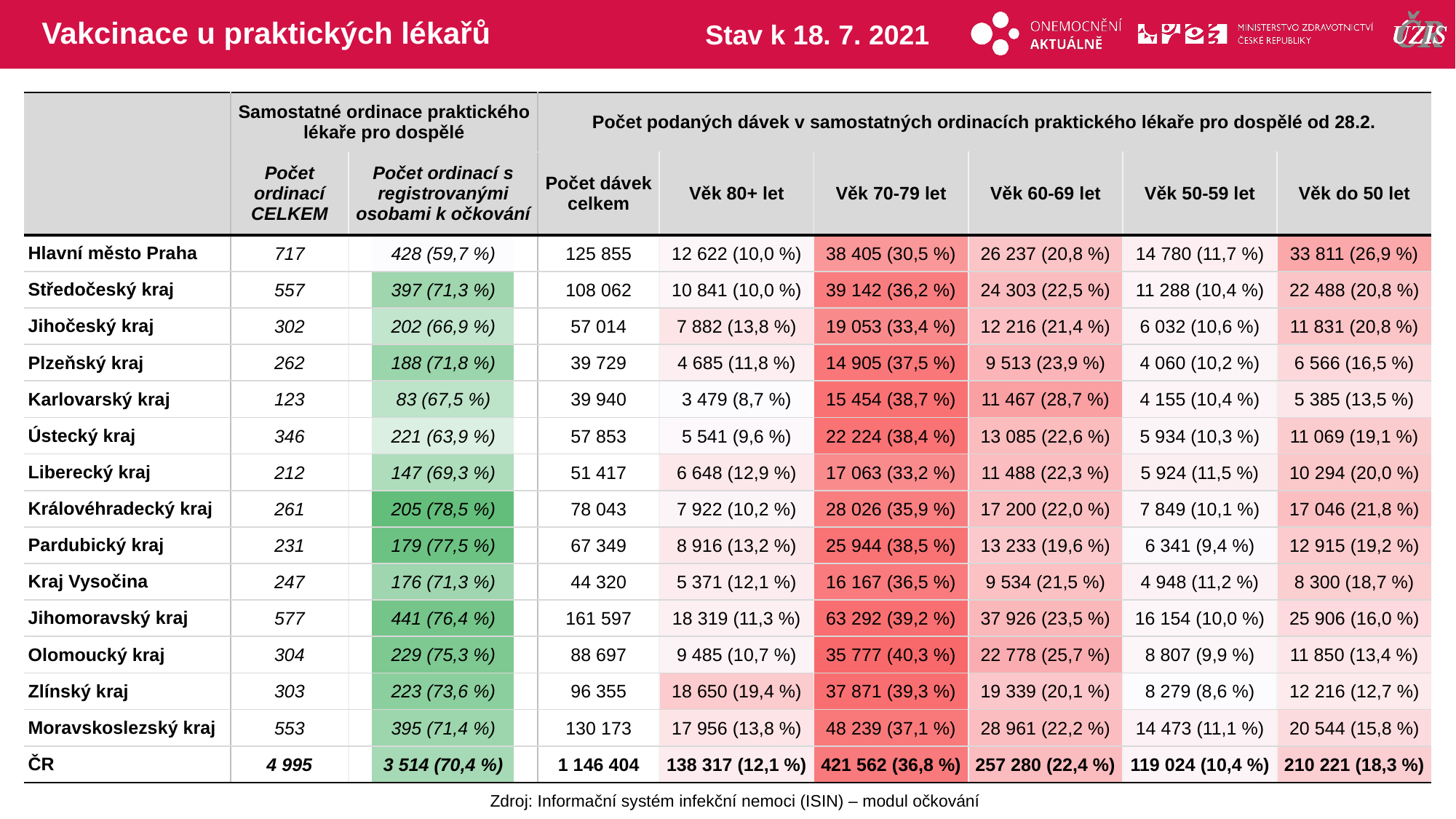

# Vakcinace u praktických lékařů
Stav k 18. 7. 2021
|  | Samostatné ordinace praktického lékaře pro dospělé |  | Počet podaných dávek v samostatných ordinacích praktického lékaře pro dospělé od 28.2. |  |  |  |  |  |
| --- | --- | --- | --- | --- | --- | --- | --- | --- |
|  | Počet ordinací CELKEM | Počet ordinací s registrovanými osobami k očkování | Počet dávek celkem | Věk 80+ let | Věk 70-79 let | Věk 60-69 let | Věk 50-59 let | Věk do 50 let |
| Hlavní město Praha | 717 | 428 (59,7 %) | 125 855 | 12 622 (10,0 %) | 38 405 (30,5 %) | 26 237 (20,8 %) | 14 780 (11,7 %) | 33 811 (26,9 %) |
| Středočeský kraj | 557 | 397 (71,3 %) | 108 062 | 10 841 (10,0 %) | 39 142 (36,2 %) | 24 303 (22,5 %) | 11 288 (10,4 %) | 22 488 (20,8 %) |
| Jihočeský kraj | 302 | 202 (66,9 %) | 57 014 | 7 882 (13,8 %) | 19 053 (33,4 %) | 12 216 (21,4 %) | 6 032 (10,6 %) | 11 831 (20,8 %) |
| Plzeňský kraj | 262 | 188 (71,8 %) | 39 729 | 4 685 (11,8 %) | 14 905 (37,5 %) | 9 513 (23,9 %) | 4 060 (10,2 %) | 6 566 (16,5 %) |
| Karlovarský kraj | 123 | 83 (67,5 %) | 39 940 | 3 479 (8,7 %) | 15 454 (38,7 %) | 11 467 (28,7 %) | 4 155 (10,4 %) | 5 385 (13,5 %) |
| Ústecký kraj | 346 | 221 (63,9 %) | 57 853 | 5 541 (9,6 %) | 22 224 (38,4 %) | 13 085 (22,6 %) | 5 934 (10,3 %) | 11 069 (19,1 %) |
| Liberecký kraj | 212 | 147 (69,3 %) | 51 417 | 6 648 (12,9 %) | 17 063 (33,2 %) | 11 488 (22,3 %) | 5 924 (11,5 %) | 10 294 (20,0 %) |
| Královéhradecký kraj | 261 | 205 (78,5 %) | 78 043 | 7 922 (10,2 %) | 28 026 (35,9 %) | 17 200 (22,0 %) | 7 849 (10,1 %) | 17 046 (21,8 %) |
| Pardubický kraj | 231 | 179 (77,5 %) | 67 349 | 8 916 (13,2 %) | 25 944 (38,5 %) | 13 233 (19,6 %) | 6 341 (9,4 %) | 12 915 (19,2 %) |
| Kraj Vysočina | 247 | 176 (71,3 %) | 44 320 | 5 371 (12,1 %) | 16 167 (36,5 %) | 9 534 (21,5 %) | 4 948 (11,2 %) | 8 300 (18,7 %) |
| Jihomoravský kraj | 577 | 441 (76,4 %) | 161 597 | 18 319 (11,3 %) | 63 292 (39,2 %) | 37 926 (23,5 %) | 16 154 (10,0 %) | 25 906 (16,0 %) |
| Olomoucký kraj | 304 | 229 (75,3 %) | 88 697 | 9 485 (10,7 %) | 35 777 (40,3 %) | 22 778 (25,7 %) | 8 807 (9,9 %) | 11 850 (13,4 %) |
| Zlínský kraj | 303 | 223 (73,6 %) | 96 355 | 18 650 (19,4 %) | 37 871 (39,3 %) | 19 339 (20,1 %) | 8 279 (8,6 %) | 12 216 (12,7 %) |
| Moravskoslezský kraj | 553 | 395 (71,4 %) | 130 173 | 17 956 (13,8 %) | 48 239 (37,1 %) | 28 961 (22,2 %) | 14 473 (11,1 %) | 20 544 (15,8 %) |
| ČR | 4 995 | 3 514 (70,4 %) | 1 146 404 | 138 317 (12,1 %) | 421 562 (36,8 %) | 257 280 (22,4 %) | 119 024 (10,4 %) | 210 221 (18,3 %) |
|  |
| --- |
|  |
|  |
|  |
|  |
|  |
|  |
|  |
|  |
|  |
|  |
|  |
|  |
|  |
|  |
|  |  |  |  |  |
| --- | --- | --- | --- | --- |
|  |  |  |  |  |
|  |  |  |  |  |
|  |  |  |  |  |
|  |  |  |  |  |
|  |  |  |  |  |
|  |  |  |  |  |
|  |  |  |  |  |
|  |  |  |  |  |
|  |  |  |  |  |
|  |  |  |  |  |
|  |  |  |  |  |
|  |  |  |  |  |
|  |  |  |  |  |
|  |  |  |  |  |
Zdroj: Informační systém infekční nemoci (ISIN) – modul očkování